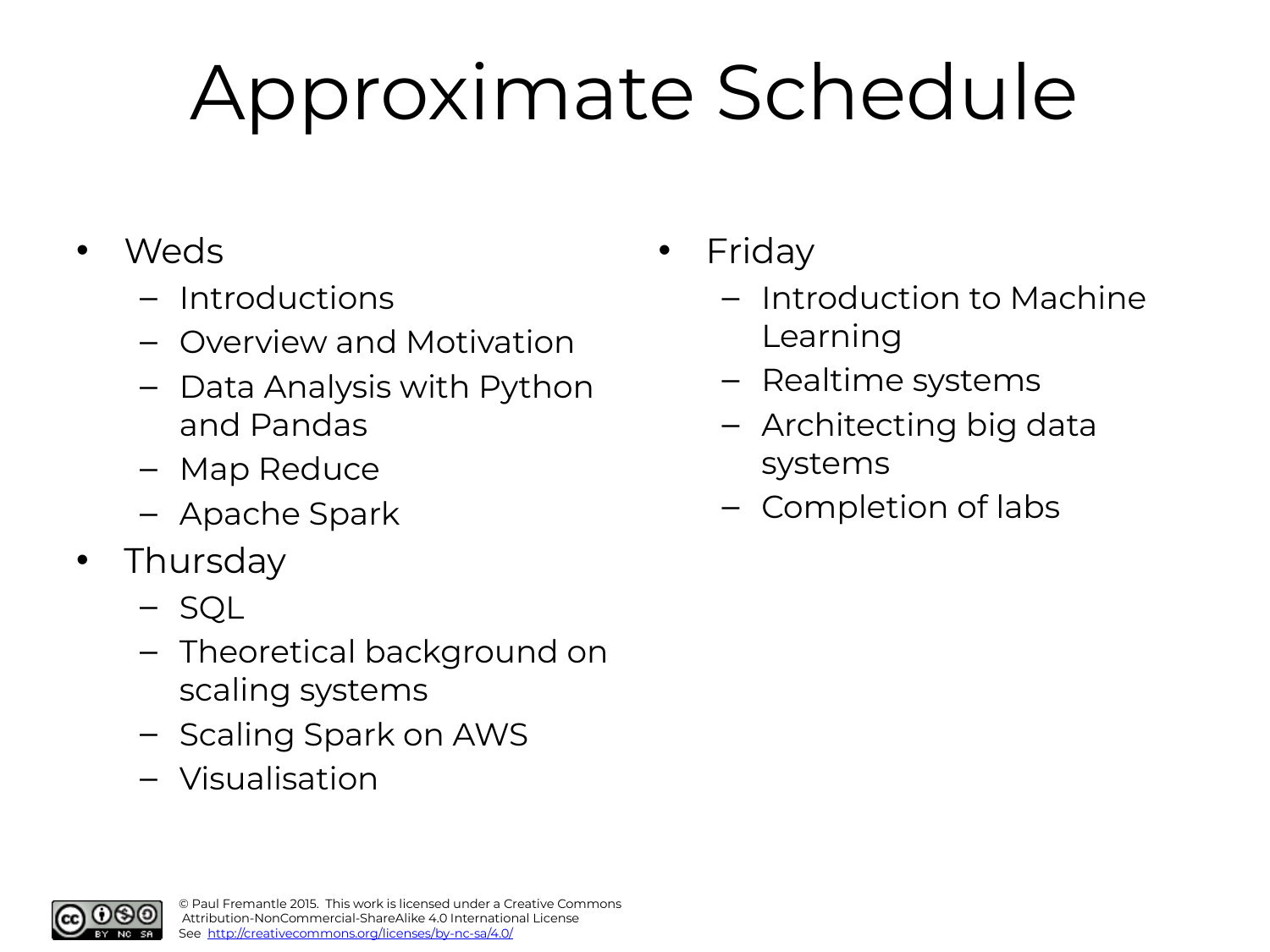

# Approximate Schedule
Weds
Introductions
Overview and Motivation
Data Analysis with Python and Pandas
Map Reduce
Apache Spark
Thursday
SQL
Theoretical background on scaling systems
Scaling Spark on AWS
Visualisation
Friday
Introduction to Machine Learning
Realtime systems
Architecting big data systems
Completion of labs